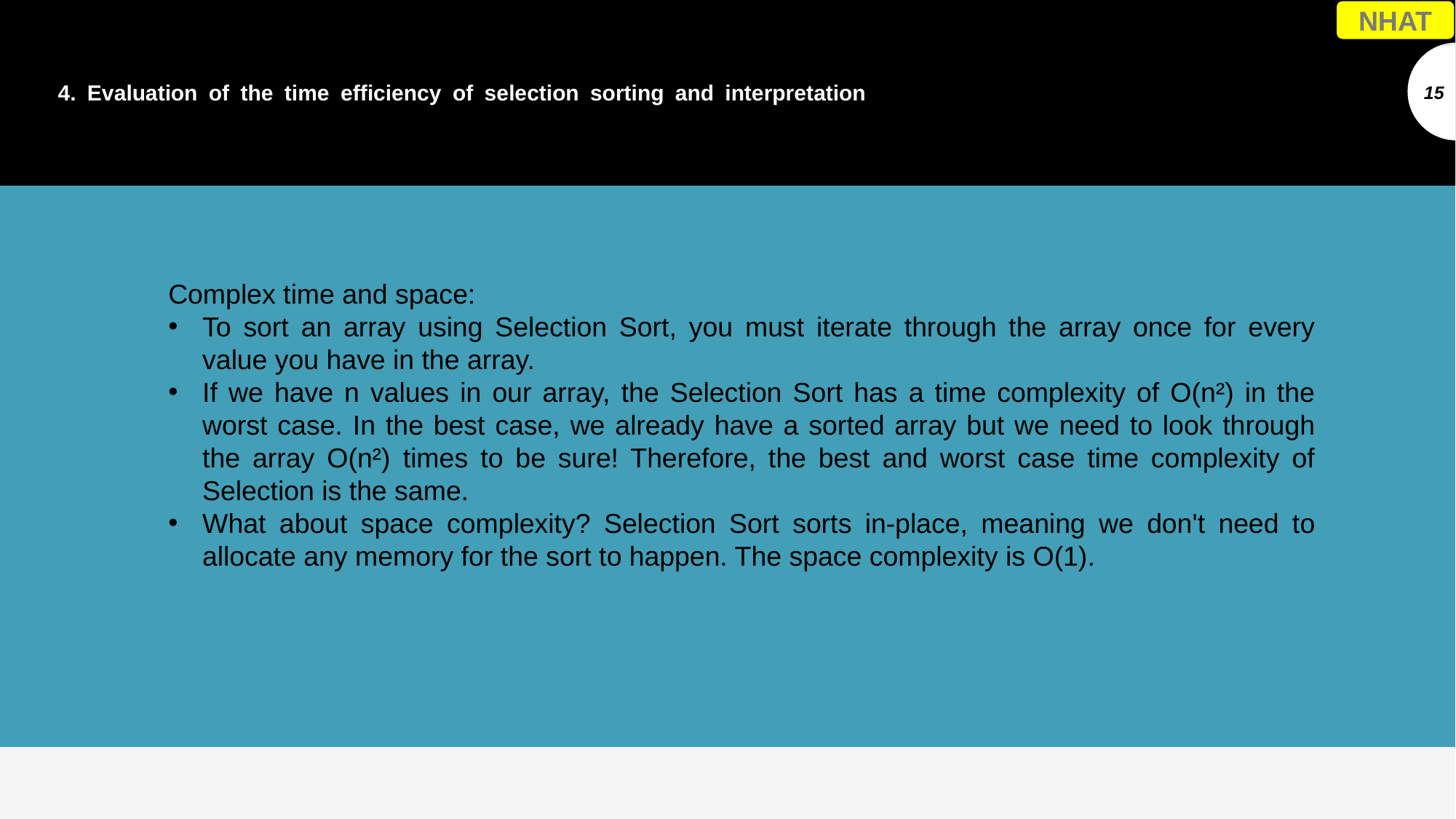

NHAT
# 4. Evaluation of the time efficiency of selection sorting and interpretation
15
Complex time and space:
To sort an array using Selection Sort, you must iterate through the array once for every value you have in the array.
If we have n values in our array, the Selection Sort has a time complexity of O(n²) in the worst case. In the best case, we already have a sorted array but we need to look through the array O(n²) times to be sure! Therefore, the best and worst case time complexity of Selection is the same.
What about space complexity? Selection Sort sorts in-place, meaning we don't need to allocate any memory for the sort to happen. The space complexity is O(1).